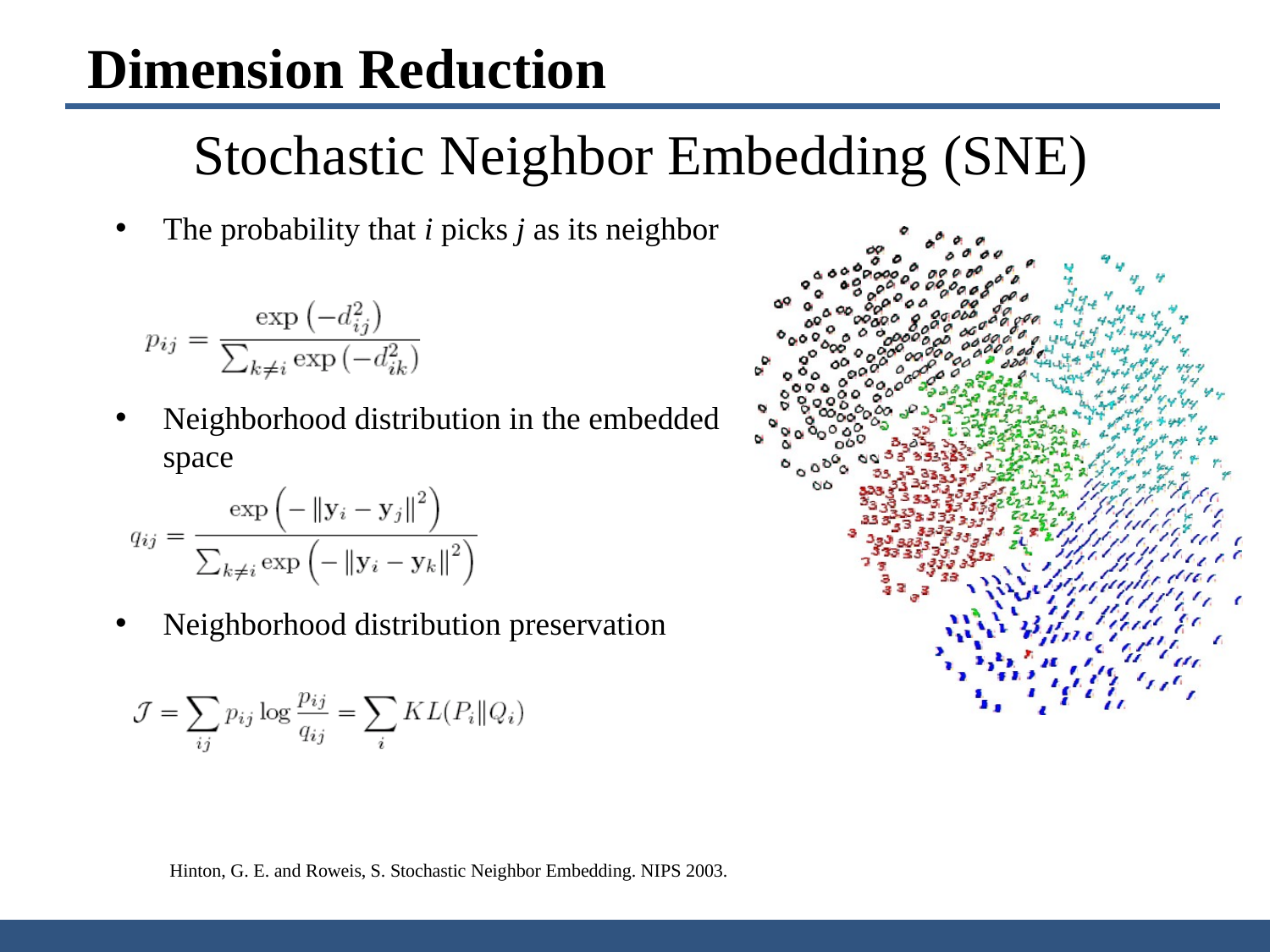

Dimension Reduction
# Stochastic Neighbor Embedding (SNE)
The probability that i picks j as its neighbor

Neighborhood distribution in the embedded space

Neighborhood distribution preservation

Hinton, G. E. and Roweis, S. Stochastic Neighbor Embedding. NIPS 2003.